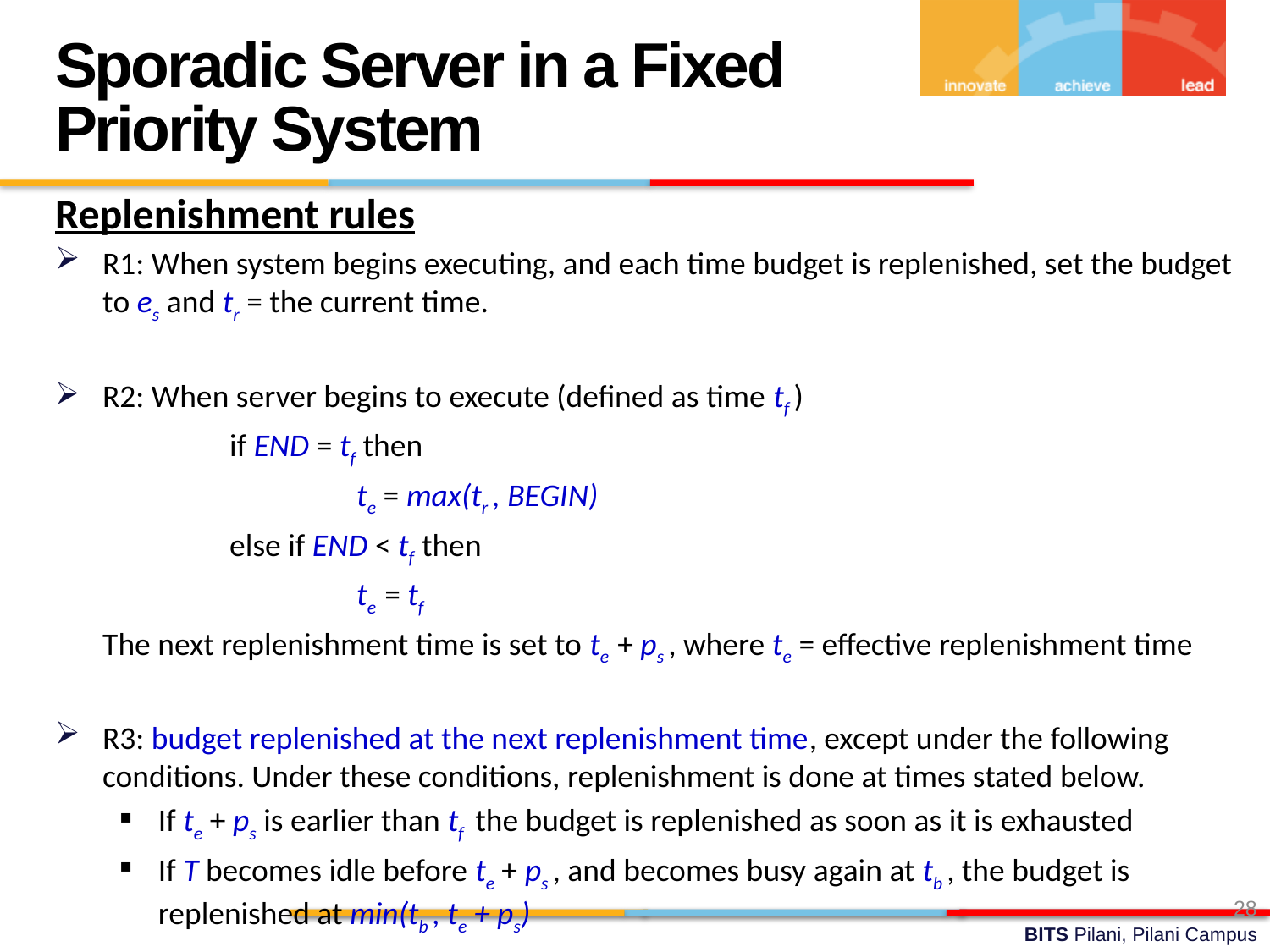

Sporadic Server in a Fixed Priority System
Replenishment rules
R1: When system begins executing, and each time budget is replenished, set the budget to es and tr = the current time.

R2: When server begins to execute (defined as time tf )
		if END = tf then
			te = max(tr , BEGIN)
		else if END < tf then
			te  = tf
	The next replenishment time is set to te  + ps , where te = effective replenishment time

R3: budget replenished at the next replenishment time, except under the following conditions. Under these conditions, replenishment is done at times stated below.
If te + ps is earlier than tf  the budget is replenished as soon as it is exhausted
If T becomes idle before te + ps , and becomes busy again at tb , the budget is replenished at min(tb , te + ps)

28